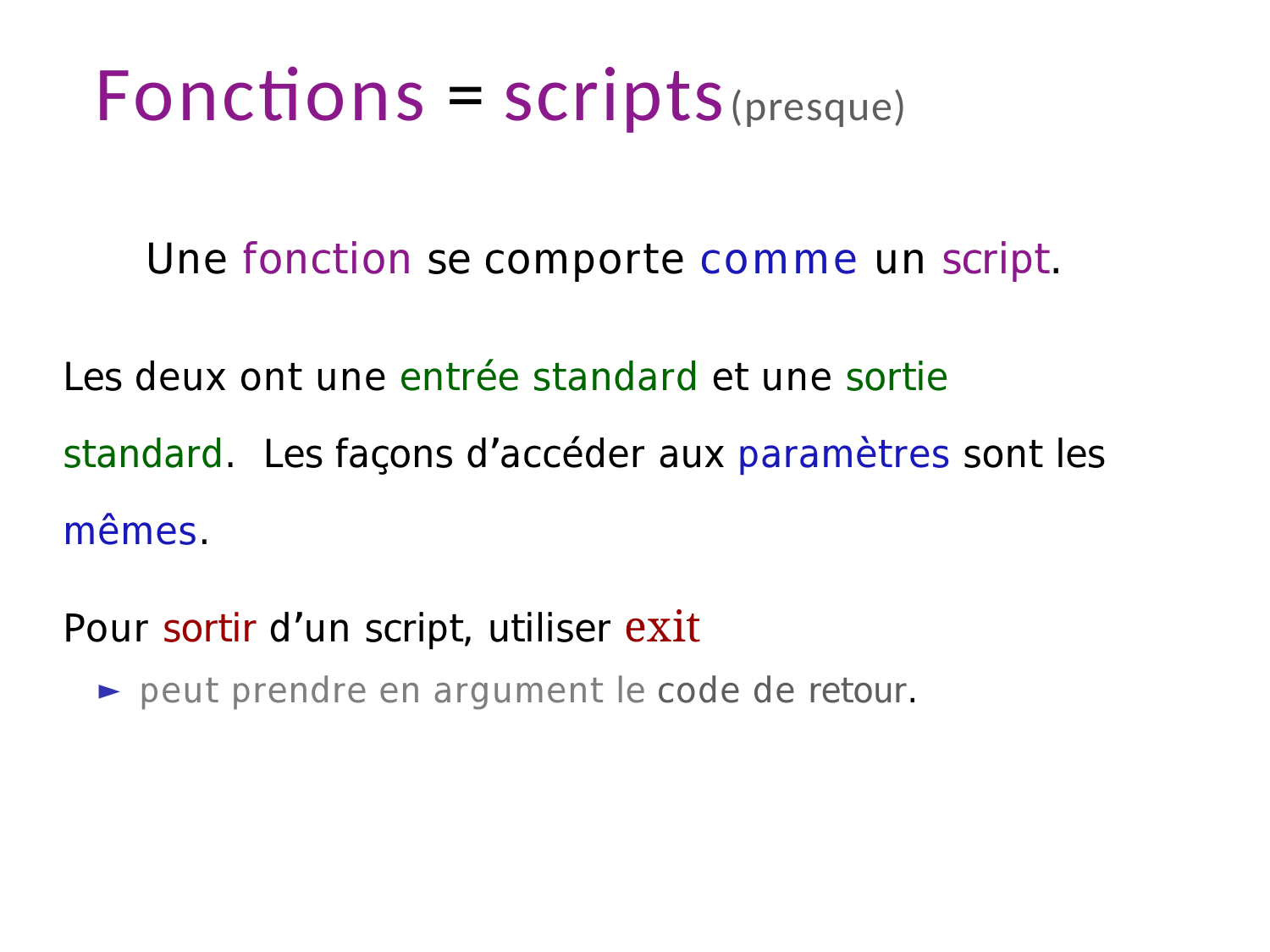

# Fonctions = scripts	(presque)
Une fonction se comporte comme un script.
Les deux ont une entrée standard et une sortie standard.  Les façons d’accéder aux paramètres sont les mêmes.

Pour sortir d’un script, utiliser exit
peut prendre en argument le code de retour.